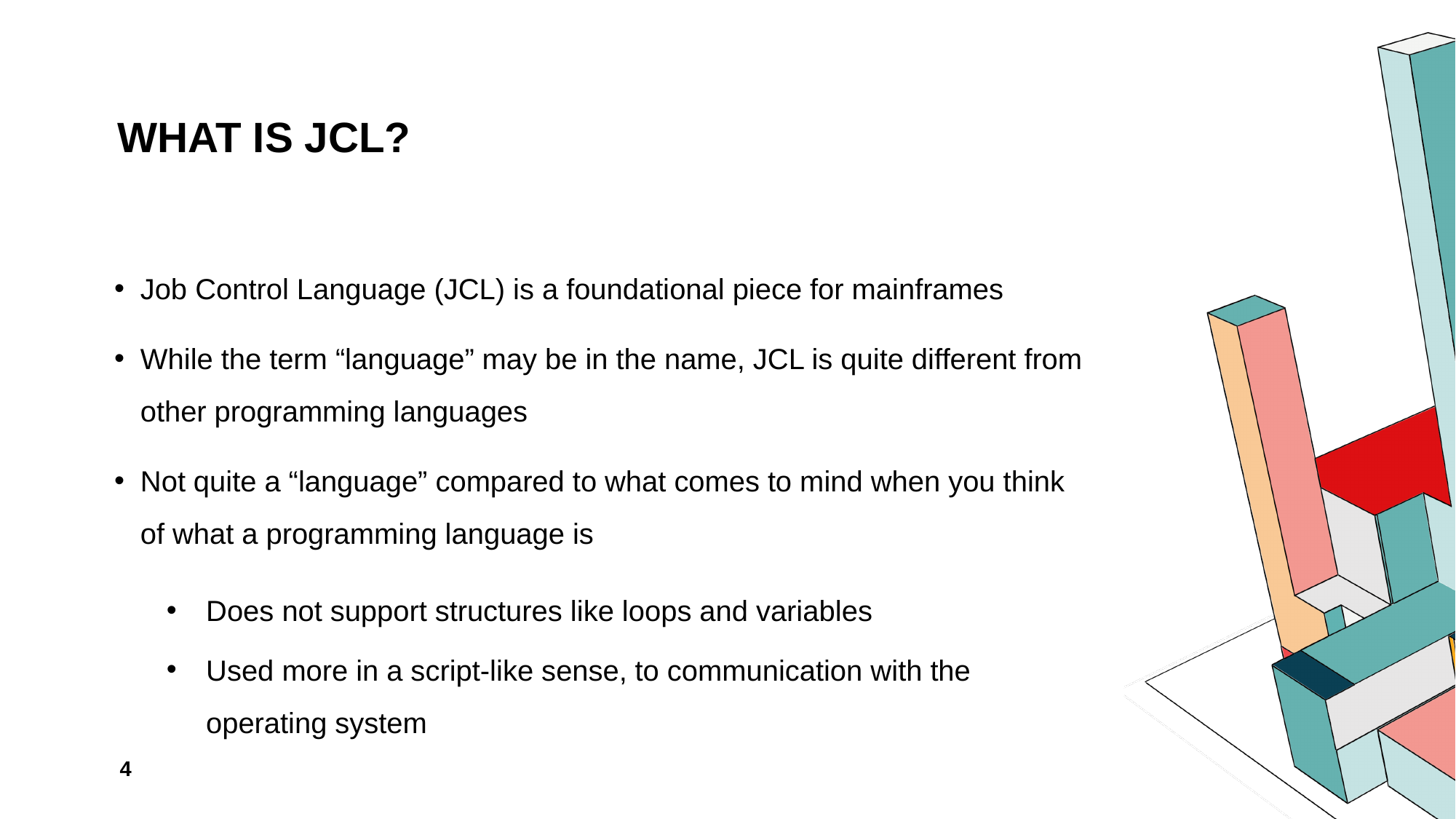

# What is JCL?
Job Control Language (JCL) is a foundational piece for mainframes
While the term “language” may be in the name, JCL is quite different from other programming languages
Not quite a “language” compared to what comes to mind when you think of what a programming language is
Does not support structures like loops and variables
Used more in a script-like sense, to communication with the operating system

4